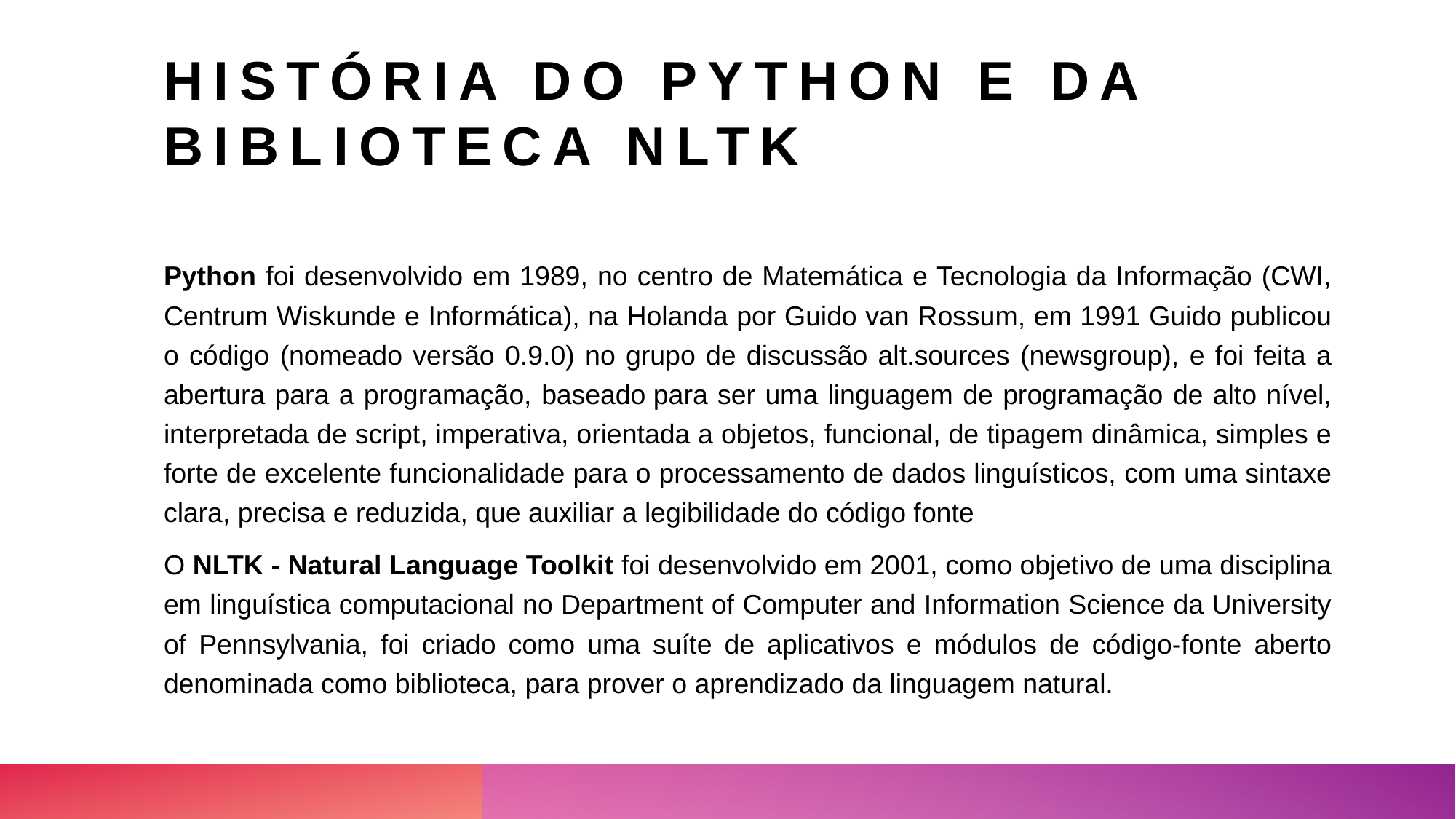

# História do Python e da biblioteca NLTK

Python foi desenvolvido em 1989, no centro de Matemática e Tecnologia da Informação (CWI, Centrum Wiskunde e Informática), na Holanda por Guido van Rossum, em 1991 Guido publicou o código (nomeado versão 0.9.0) no grupo de discussão alt.sources (newsgroup), e foi feita a abertura para a programação, baseado para ser uma linguagem de programação de alto nível, interpretada de script, imperativa, orientada a objetos, funcional, de tipagem dinâmica, simples e forte de excelente funcionalidade para o processamento de dados linguísticos, com uma sintaxe clara, precisa e reduzida, que auxiliar a legibilidade do código fonte
O NLTK - Natural Language Toolkit foi desenvolvido em 2001, como objetivo de uma disciplina em linguística computacional no Department of Computer and Information Science da University of Pennsylvania, foi criado como uma suíte de aplicativos e módulos de código-fonte aberto denominada como biblioteca, para prover o aprendizado da linguagem natural.